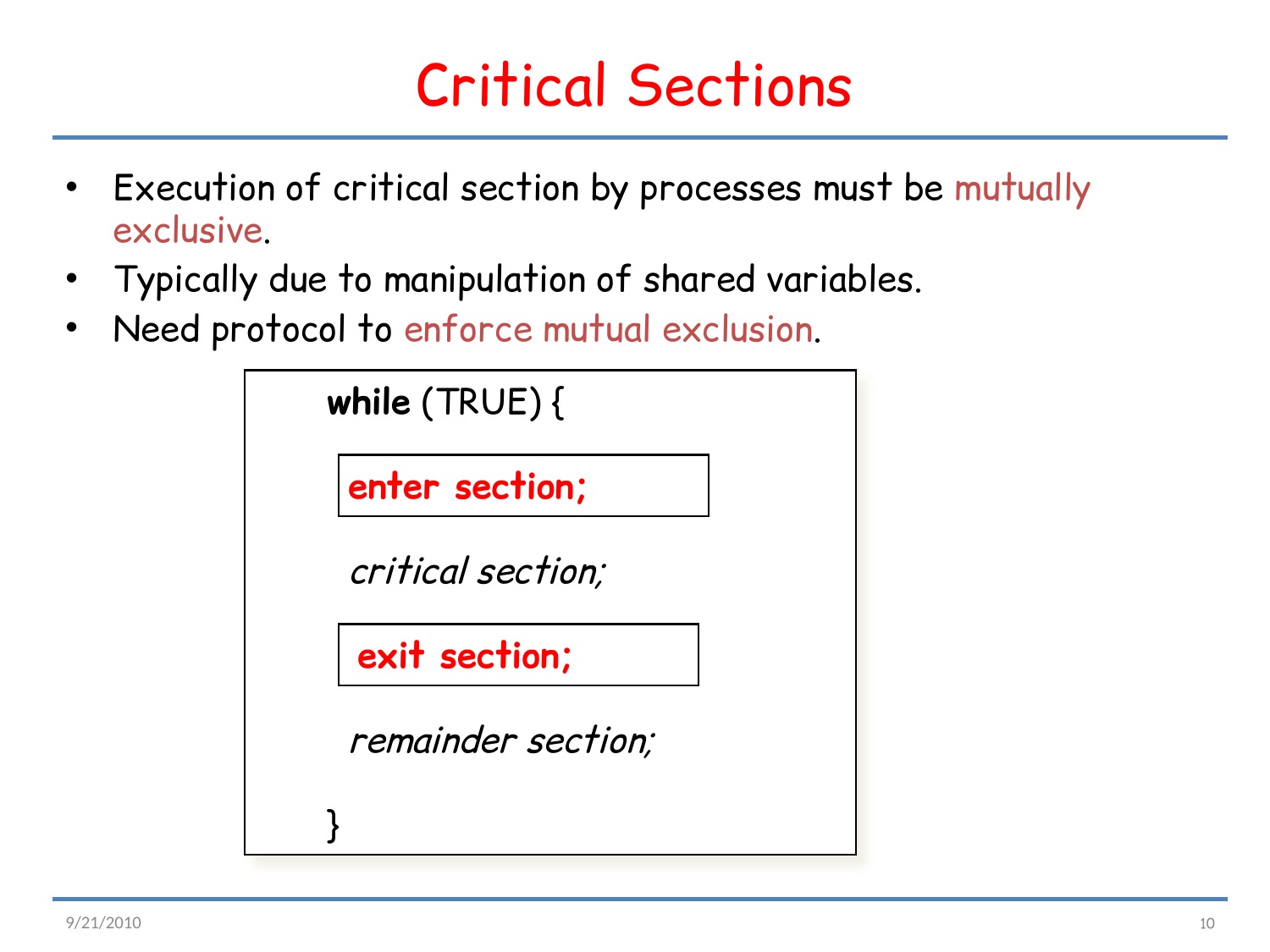

# Critical Sections
Execution of critical section by processes must be mutually exclusive.
Typically due to manipulation of shared variables.
Need protocol to enforce mutual exclusion.

while (TRUE) {

  enter section;

  critical section;

  exit section;

  remainder section;

}

10
9/21/2010